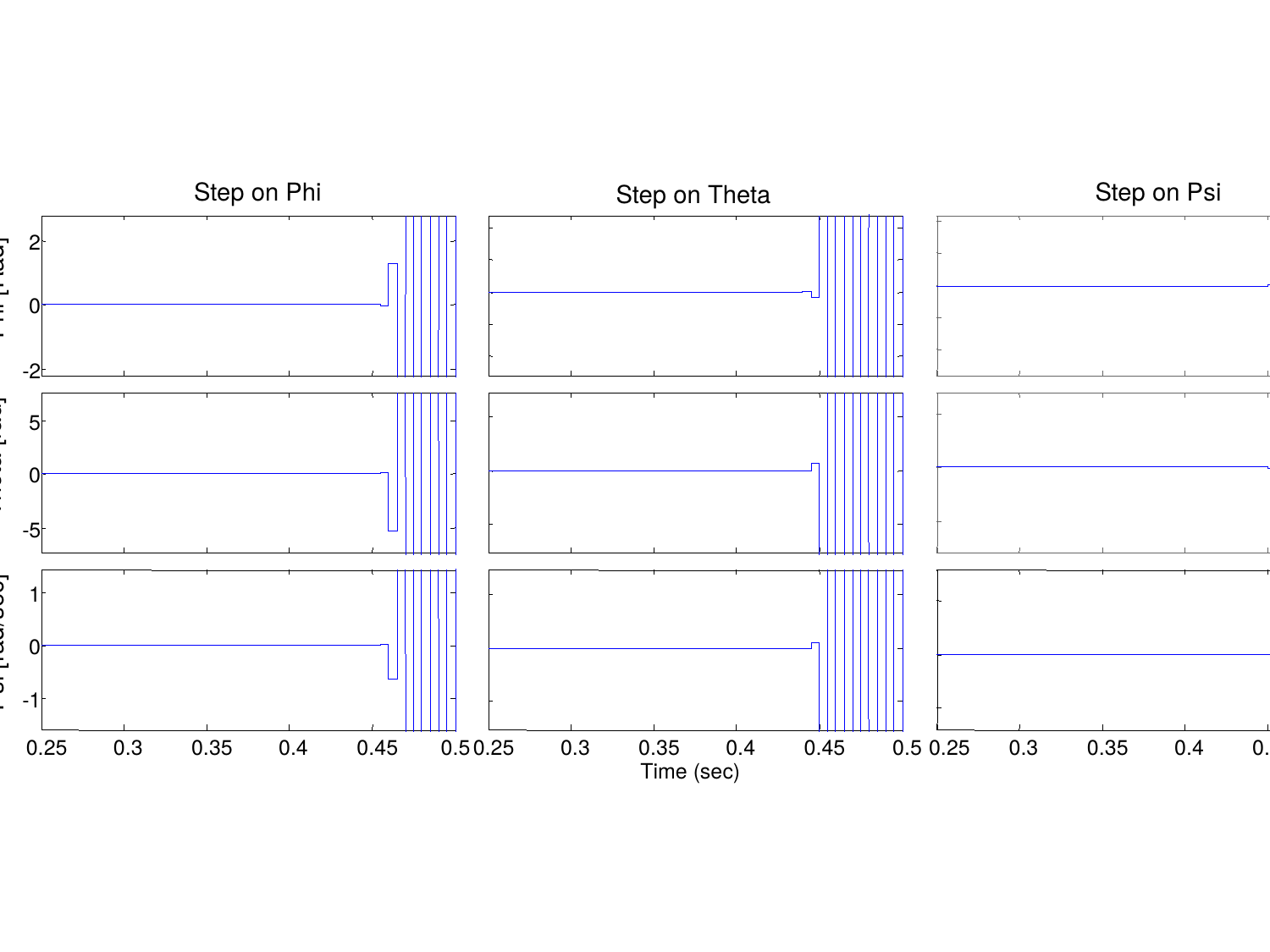

Step on Psi
Step on Phi

Step on Theta

2

Phi [Rad]
0

123

-2

5

Theta [rad]
0

-5

123

1

Psi [rad/sec]
0

-1

0.25
0.3
0.35
0.4
0.45
0.5

Amplitude

0.25
0.3
0.35
0.4
0.45
0.5
0.25
0.3
0.35
0.4
0.45
0.5
Time (sec)